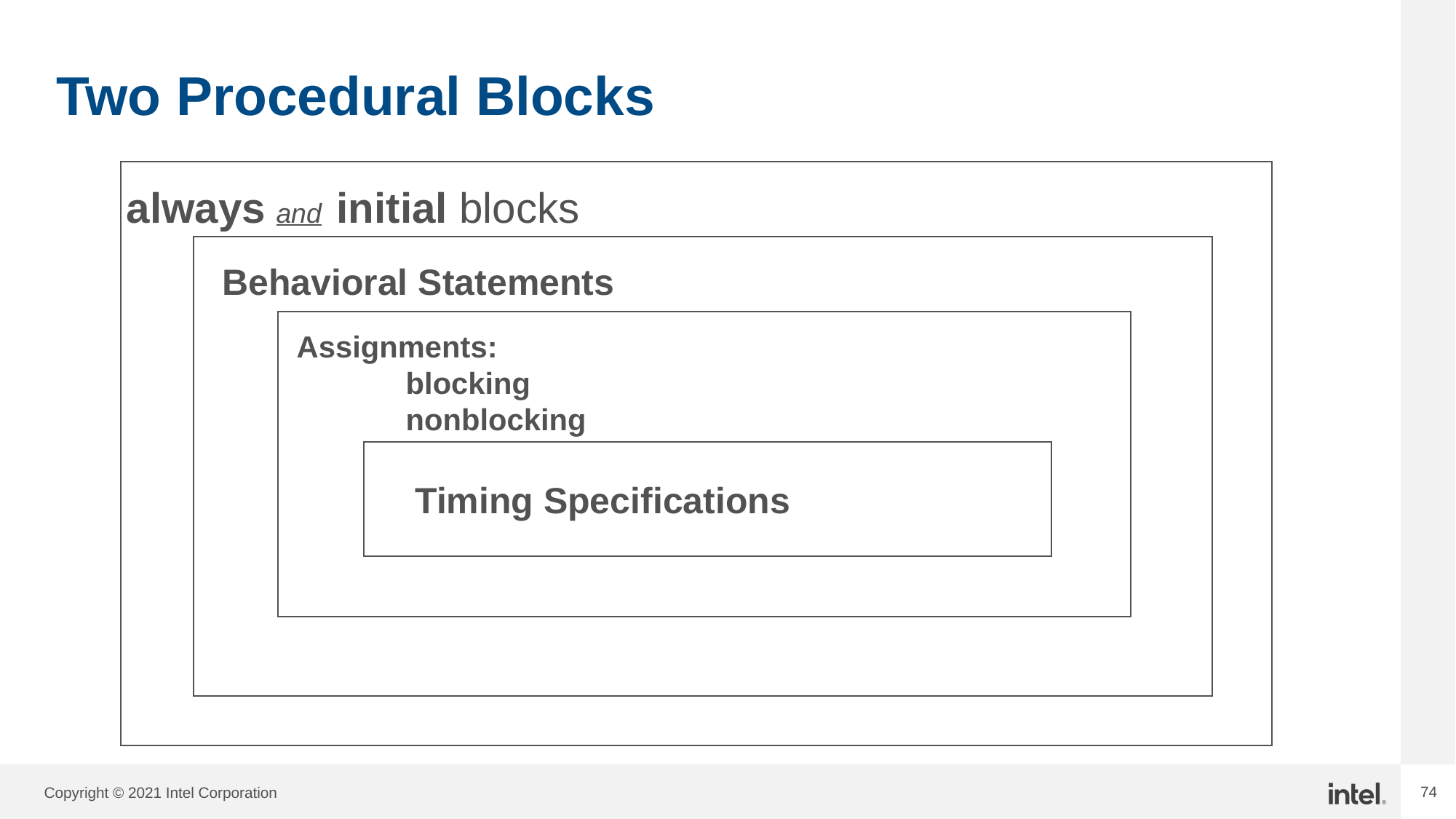

# Two Procedural Blocks

always and  initial blocks

Behavioral Statements

Assignments:
	blocking
	nonblocking

Timing Specifications